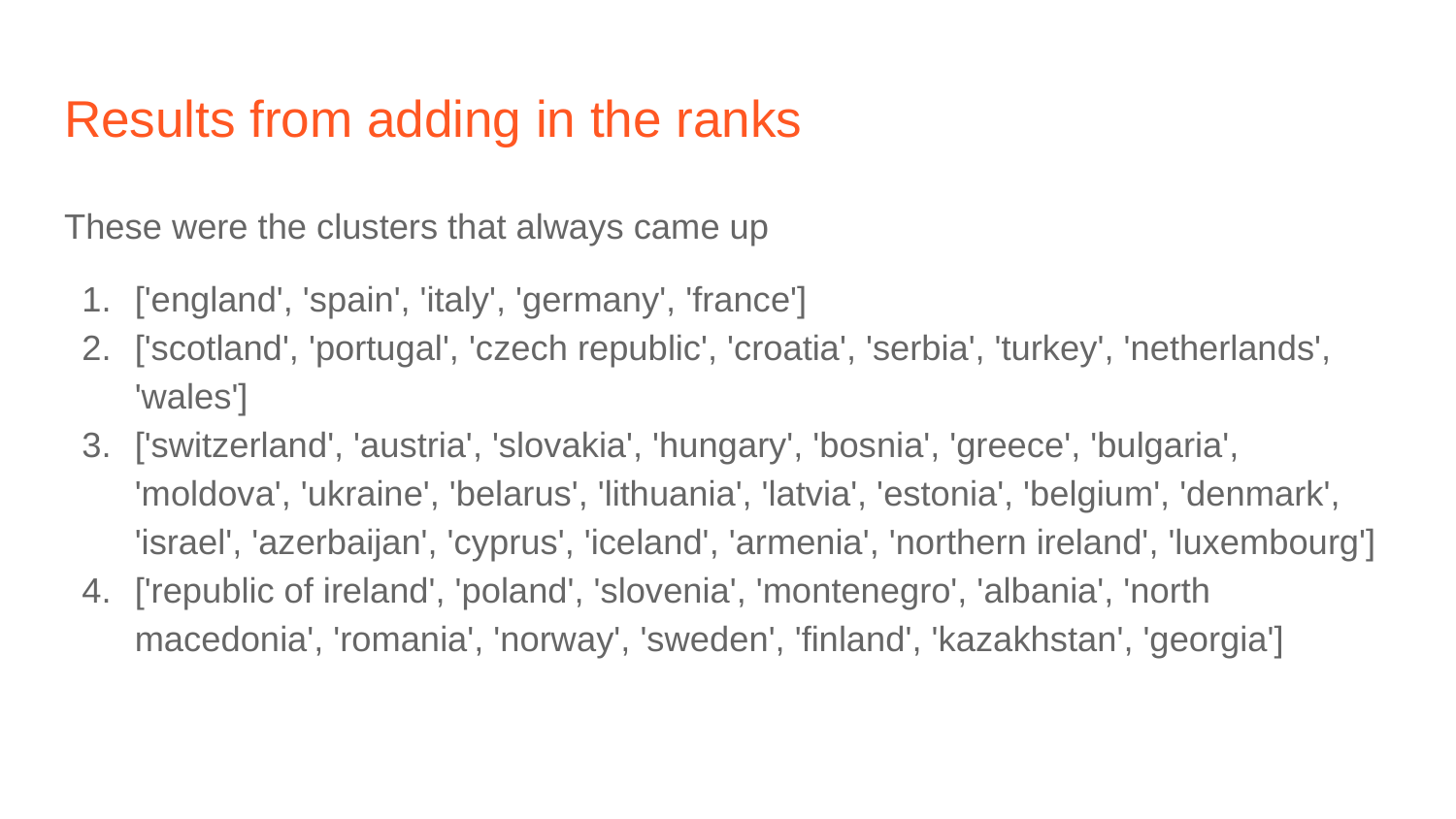

# Results from adding in the ranks
These were the clusters that always came up
['england', 'spain', 'italy', 'germany', 'france']
['scotland', 'portugal', 'czech republic', 'croatia', 'serbia', 'turkey', 'netherlands', 'wales']
['switzerland', 'austria', 'slovakia', 'hungary', 'bosnia', 'greece', 'bulgaria', 'moldova', 'ukraine', 'belarus', 'lithuania', 'latvia', 'estonia', 'belgium', 'denmark', 'israel', 'azerbaijan', 'cyprus', 'iceland', 'armenia', 'northern ireland', 'luxembourg']
['republic of ireland', 'poland', 'slovenia', 'montenegro', 'albania', 'north macedonia', 'romania', 'norway', 'sweden', 'finland', 'kazakhstan', 'georgia']